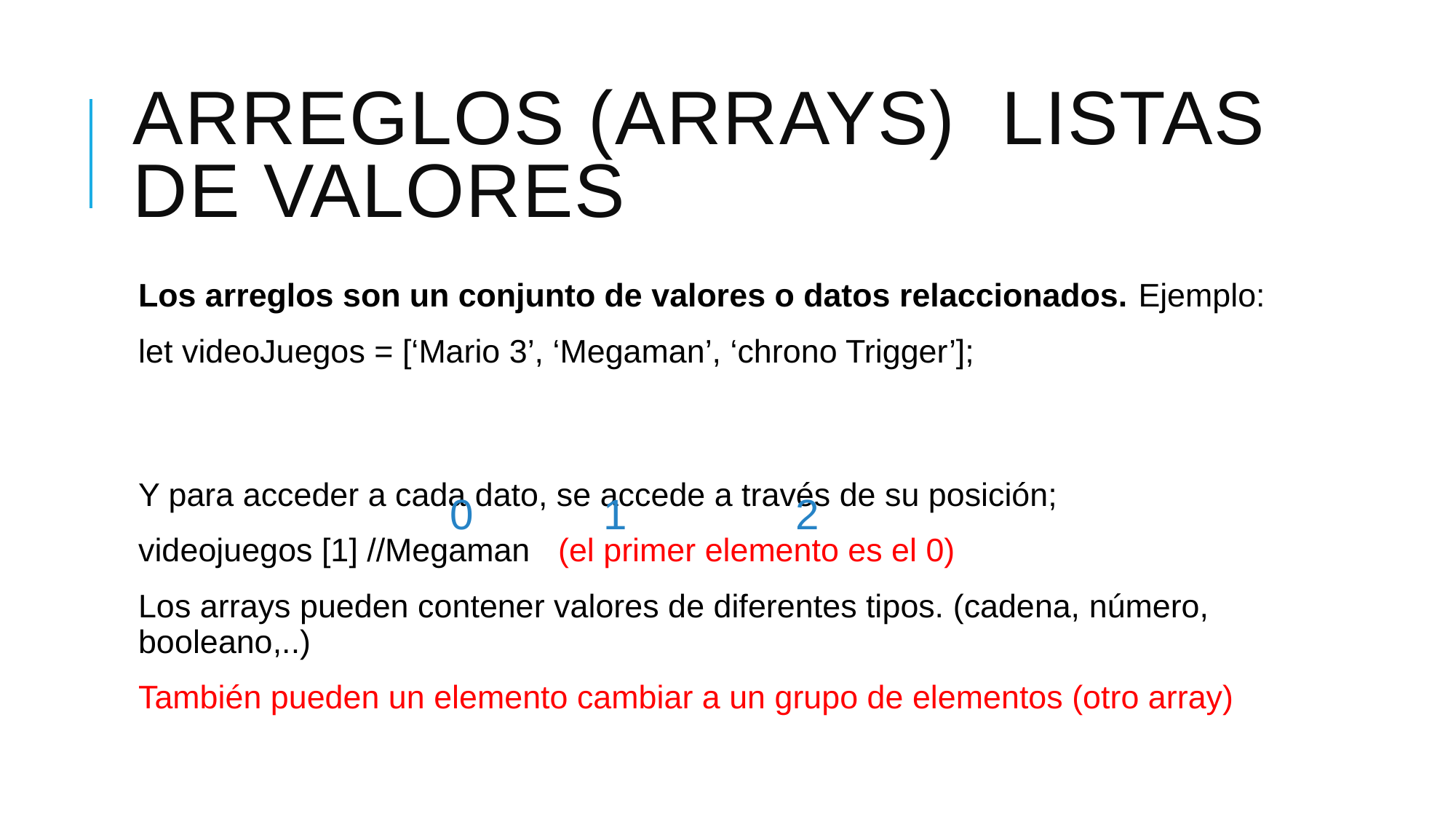

# ARREGLOS (ARRAYS)  listas de valores
Los arreglos son un conjunto de valores o datos relaccionados. Ejemplo:
let videoJuegos = [‘Mario 3’, ‘Megaman’, ‘chrono Trigger’];

Y para acceder a cada dato, se accede a través de su posición;
videojuegos [1] //Megaman   (el primer elemento es el 0)
Los arrays pueden contener valores de diferentes tipos. (cadena, número, booleano,..)
También pueden un elemento cambiar a un grupo de elementos (otro array)
0
1
2